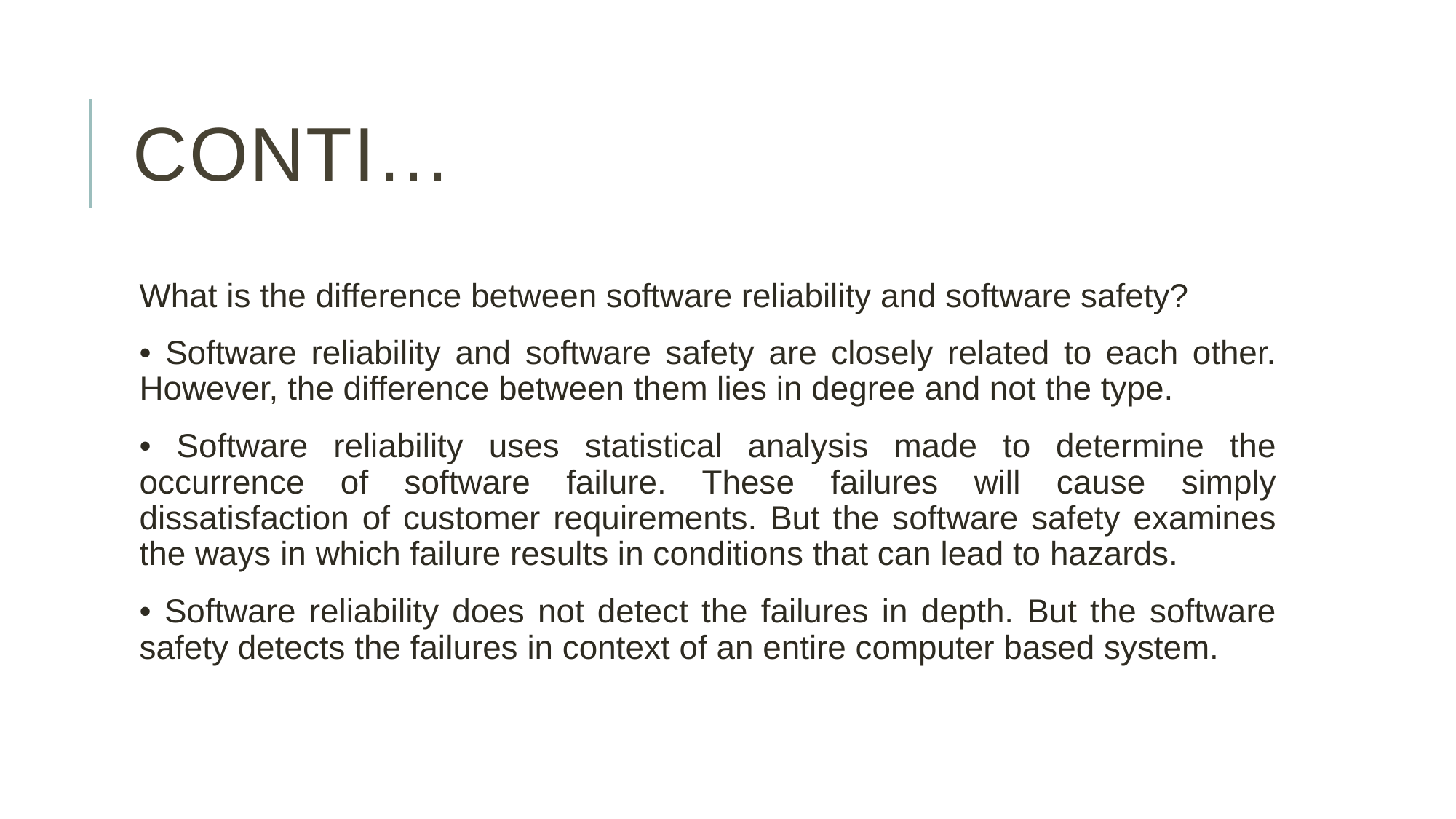

# Conti…
What is the difference between software reliability and software safety?
• Software reliability and software safety are closely related to each other. However, the difference between them lies in degree and not the type.
• Software reliability uses statistical analysis made to determine the occurrence of software failure. These failures will cause simply dissatisfaction of customer requirements. But the software safety examines the ways in which failure results in conditions that can lead to hazards.
• Software reliability does not detect the failures in depth. But the software safety detects the failures in context of an entire computer based system.